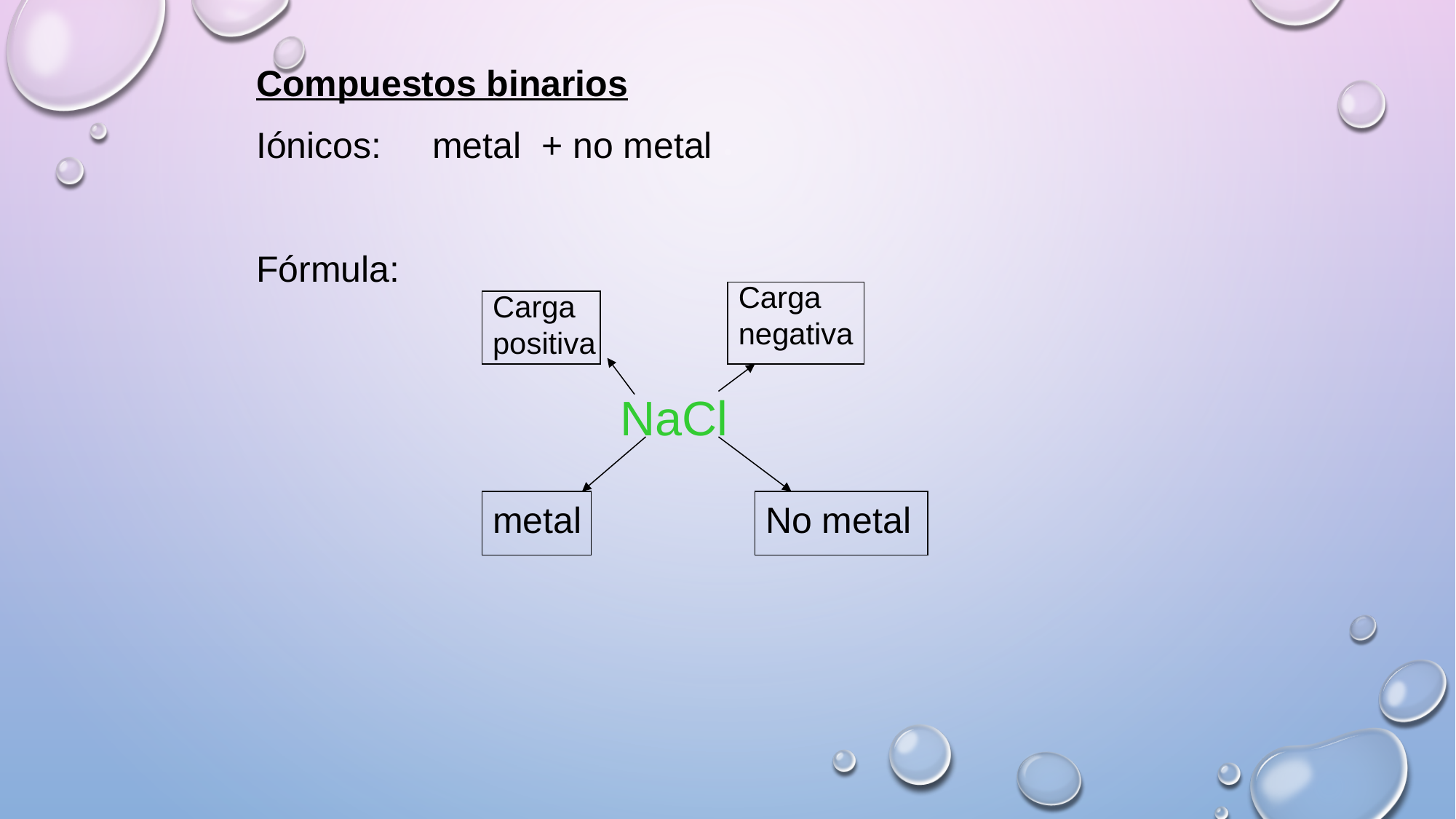

Compuestos binarios
Iónicos:     metal  + no metal

Fórmula:
Carga negativa

Carga positiva

NaCl

metal

No metal